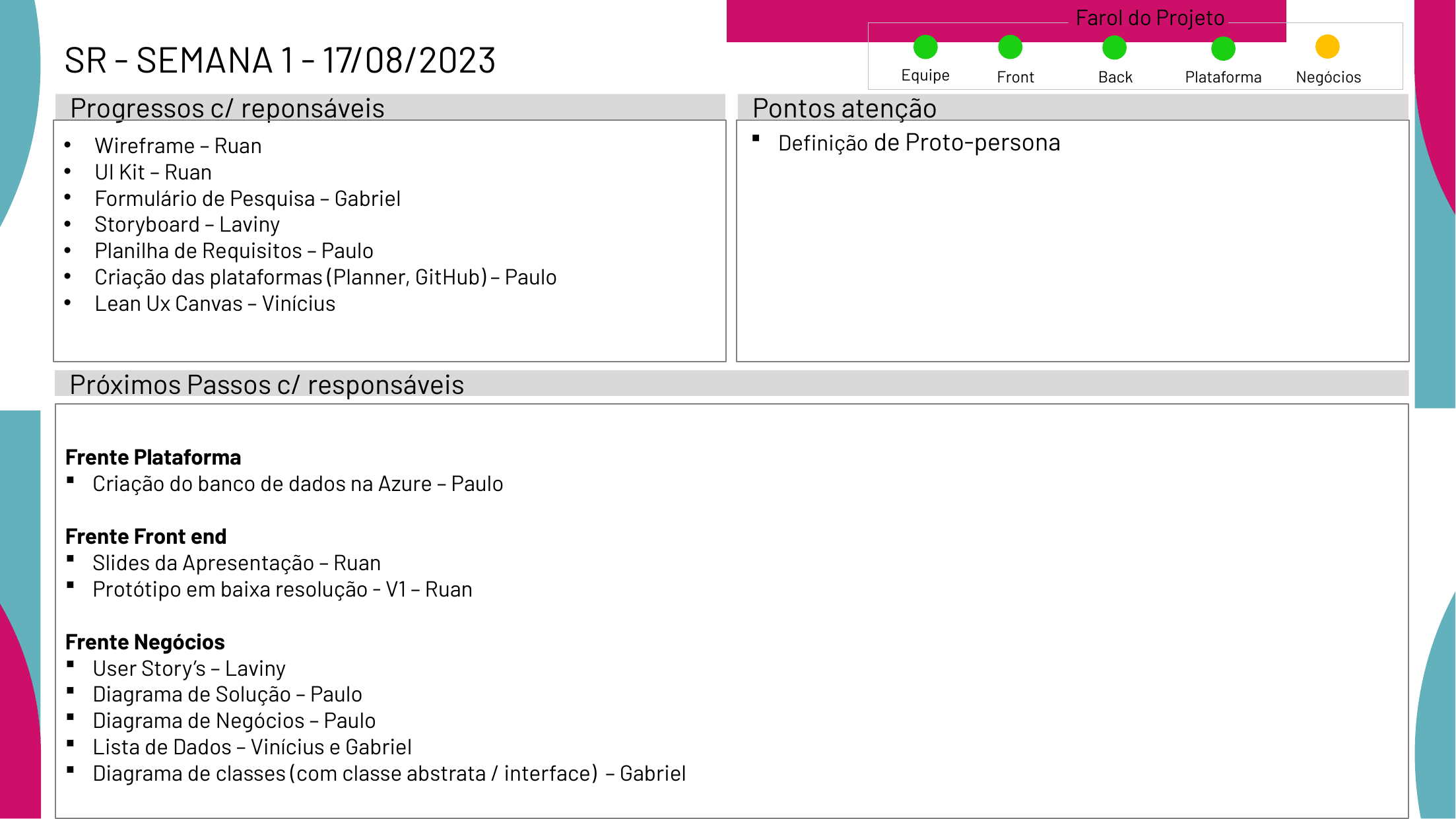

Farol do Projeto

SR - SEMANA 1 - 17/08/2023
Equipe
Front
Back
Plataforma
Negócios
Progressos c/ reponsáveis
Pontos atenção
Wireframe – Ruan
UI Kit – Ruan
Formulário de Pesquisa – Gabriel
Storyboard – Laviny
Planilha de Requisitos – Paulo
Criação das plataformas (Planner, GitHub) – Paulo
Lean Ux Canvas – Vinícius

Definição de Proto-persona
Próximos Passos c/ responsáveis
Frente Plataforma
Criação do banco de dados na Azure – Paulo

Frente Front end
Slides da Apresentação – Ruan
Protótipo em baixa resolução - V1 – Ruan

Frente Negócios
User Story’s – Laviny
Diagrama de Solução – Paulo
Diagrama de Negócios – Paulo
Lista de Dados – Vinícius e Gabriel
Diagrama de classes (com classe abstrata / interface)  – Gabriel